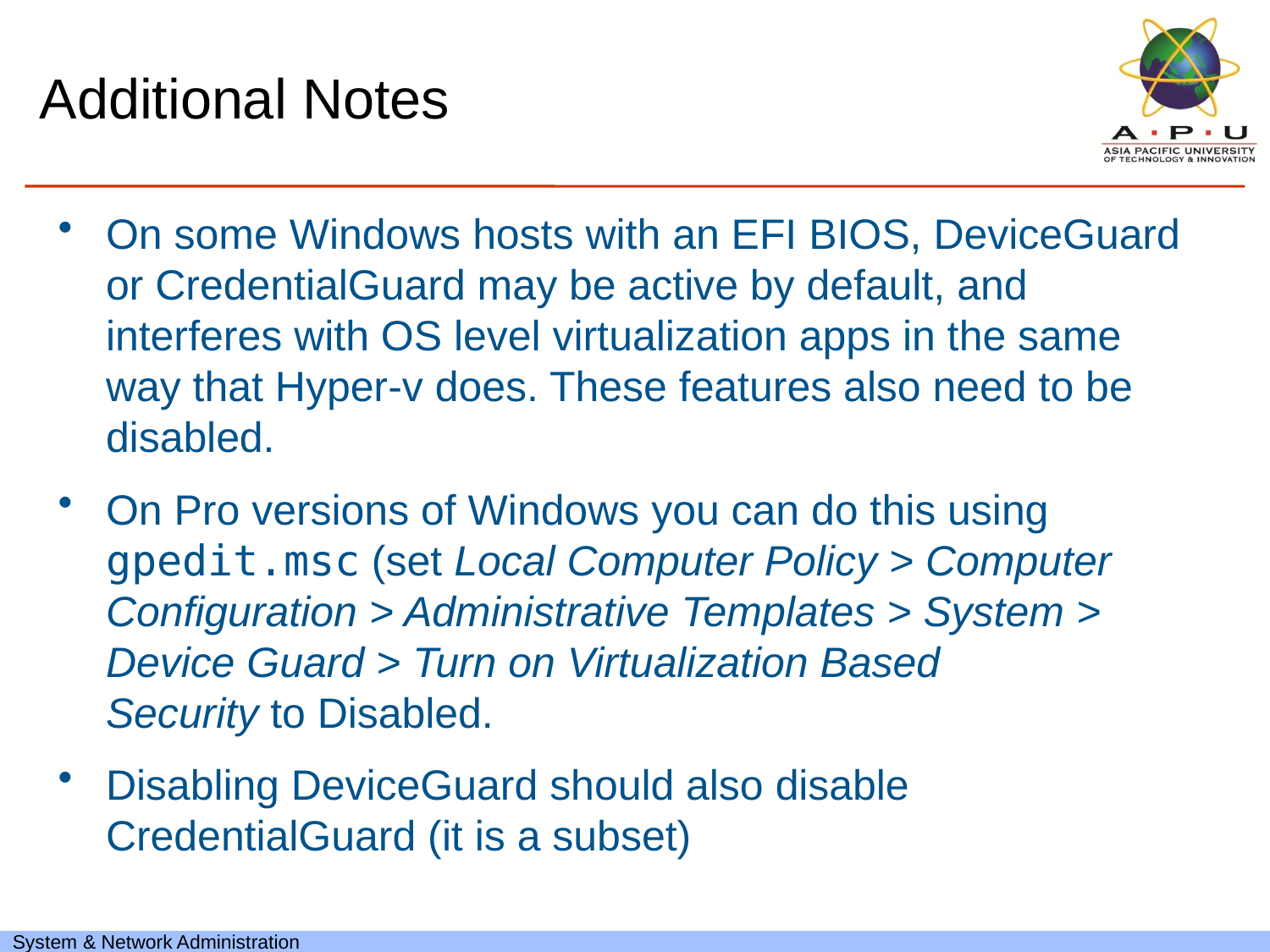

# Additional Notes
On some Windows hosts with an EFI BIOS, DeviceGuard or CredentialGuard may be active by default, and interferes with OS level virtualization apps in the same way that Hyper-v does. These features also need to be disabled.
On Pro versions of Windows you can do this using gpedit.msc (set Local Computer Policy > Computer Configuration > Administrative Templates > System > Device Guard > Turn on Virtualization Based Security to Disabled.
Disabling DeviceGuard should also disable CredentialGuard (it is a subset)